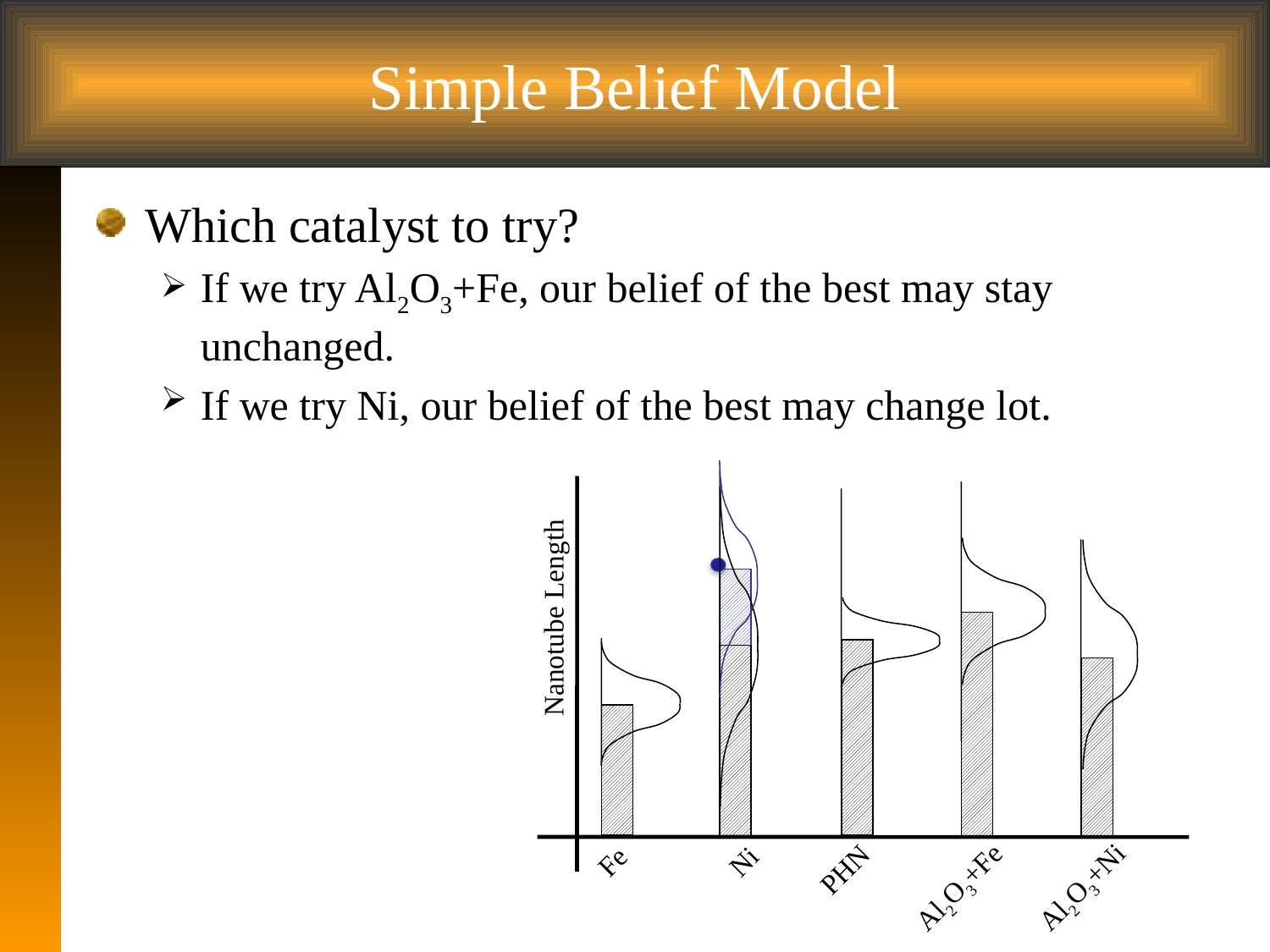

# Simple Belief Model
Which catalyst to try?
If we try Al2O3+Fe, our belief of the best may stay unchanged.
If we try Ni, our belief of the best may change lot.

Fe
Ni
PHN
Al2O3+Fe
Al2O3+Ni
Nanotube Length

 9